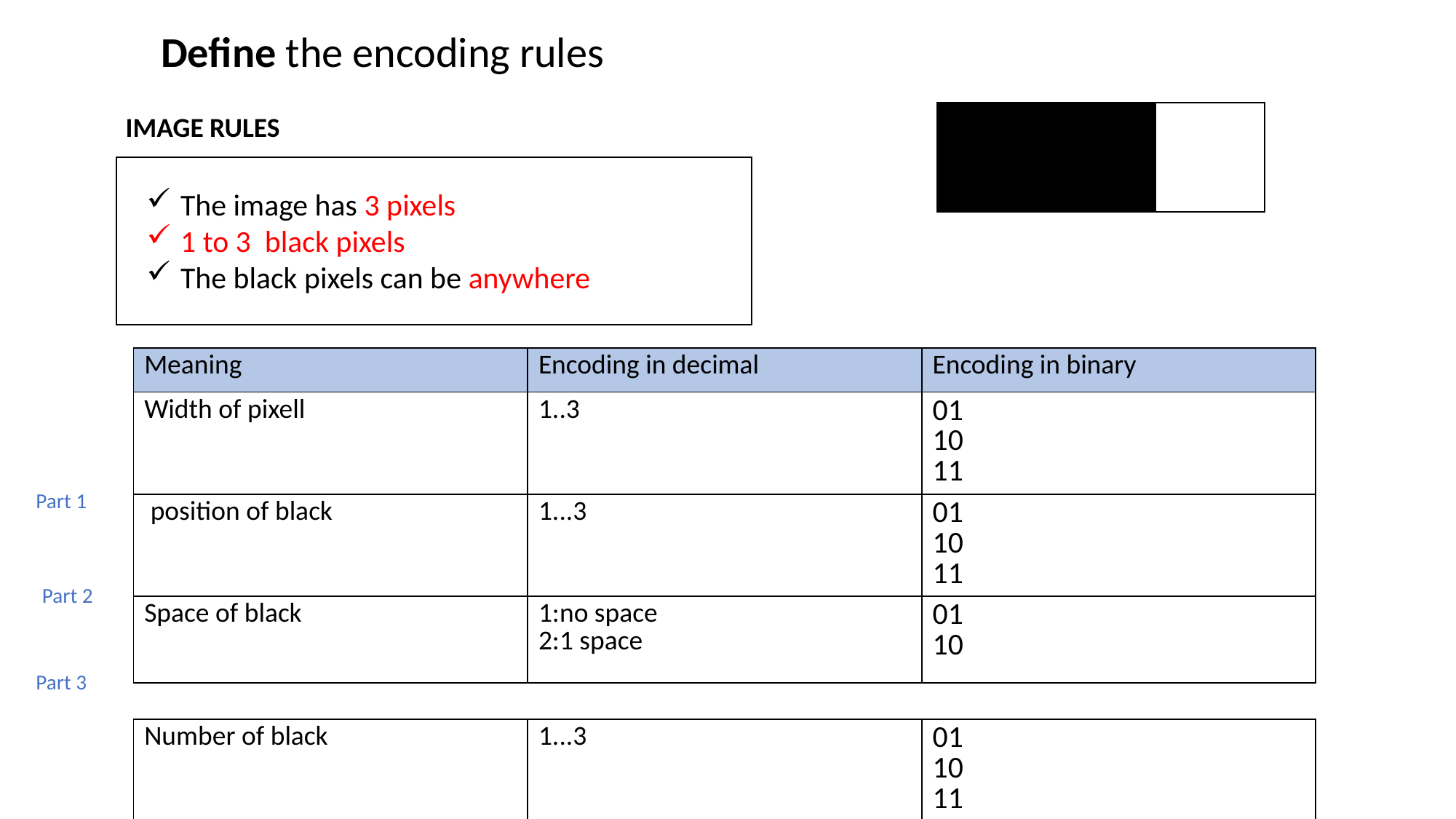

Define the encoding rules

IMAGE RULES

The image has 3 pixels
1 to 3  black pixels
The black pixels can be anywhere
| Meaning | Encoding in decimal | Encoding in binary |
| --- | --- | --- |
| Width of pixell | 1..3 | 01 10 11 |
| position of black | 1...3 | 01 10 11 |
| Space of black | 1:no space 2:1 space | 01 10 |
Part 1
Part 2
Part 3
| Number of black | 1...3 | 01 10 11 |
| --- | --- | --- |